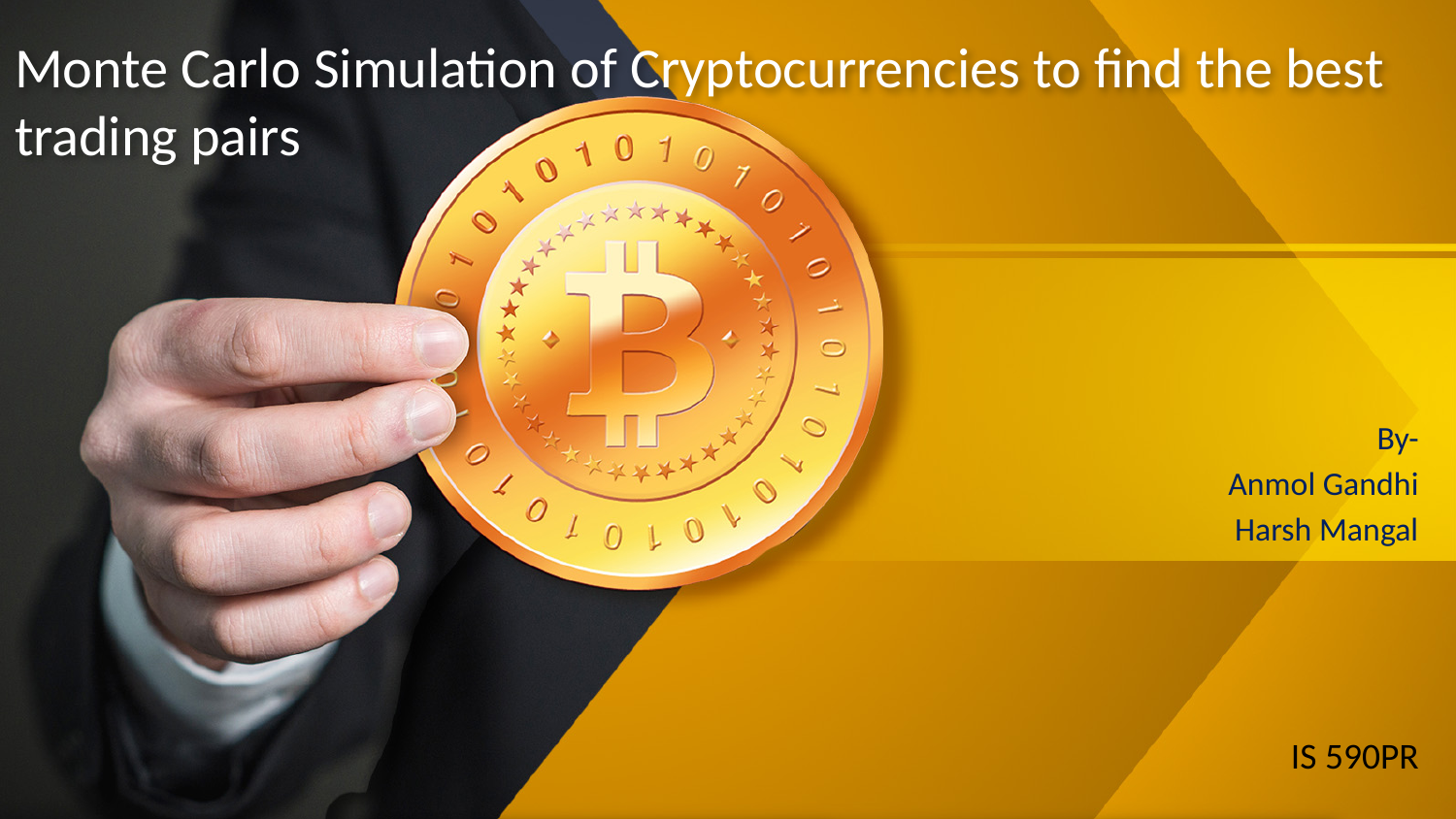

# Monte Carlo Simulation of Cryptocurrencies to find the best trading pairs
By-
Anmol Gandhi
Harsh Mangal
IS 590PR